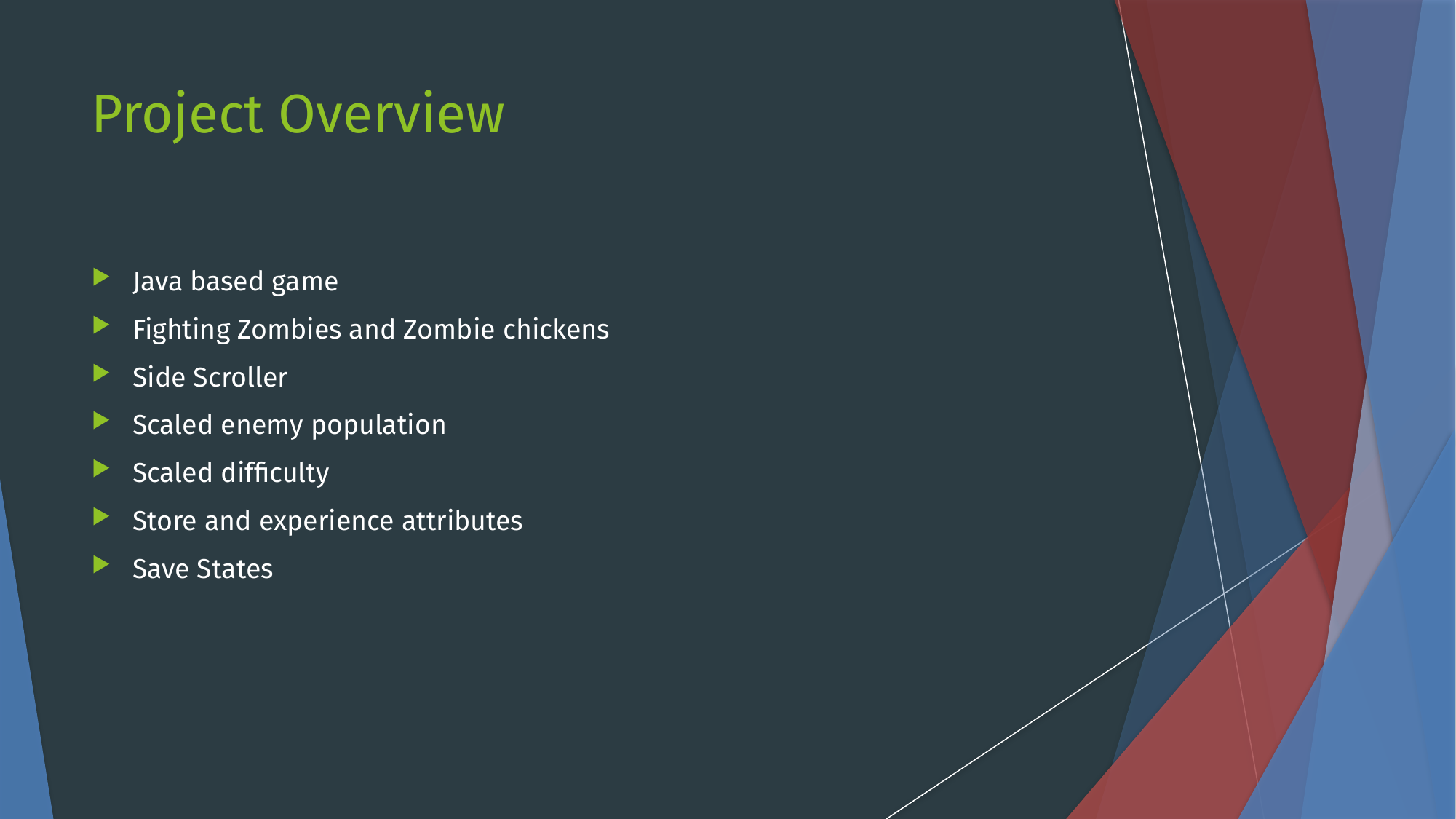

Project Overview
Java based game
Fighting Zombies and Zombie chickens
Side Scroller
Scaled enemy population
Scaled difficulty
Store and experience attributes
Save States